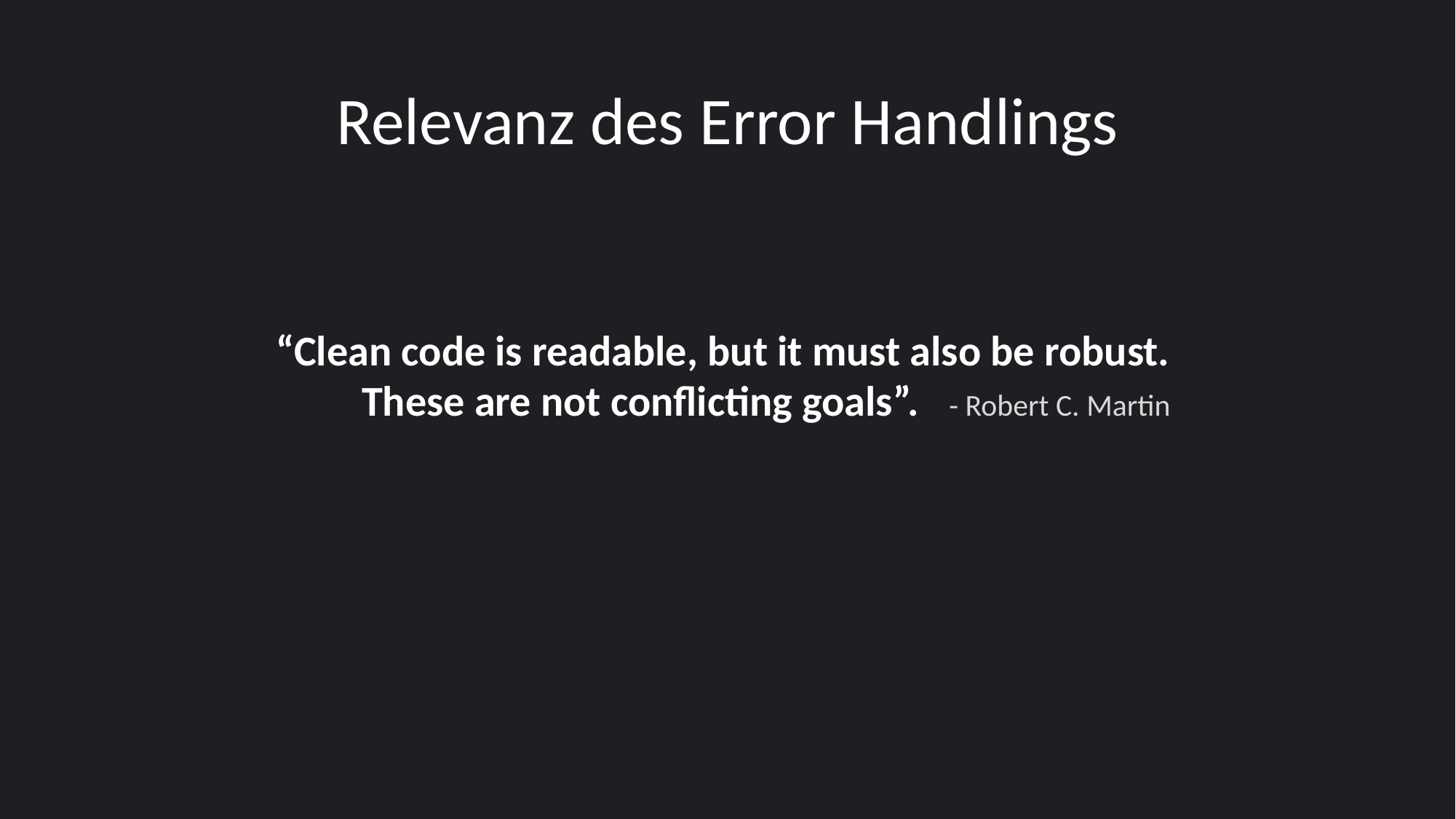

# Relevanz des Error Handlings

“Clean code is readable, but it must also be robust.
        These are not conflicting goals”. 	 - Robert C. Martin